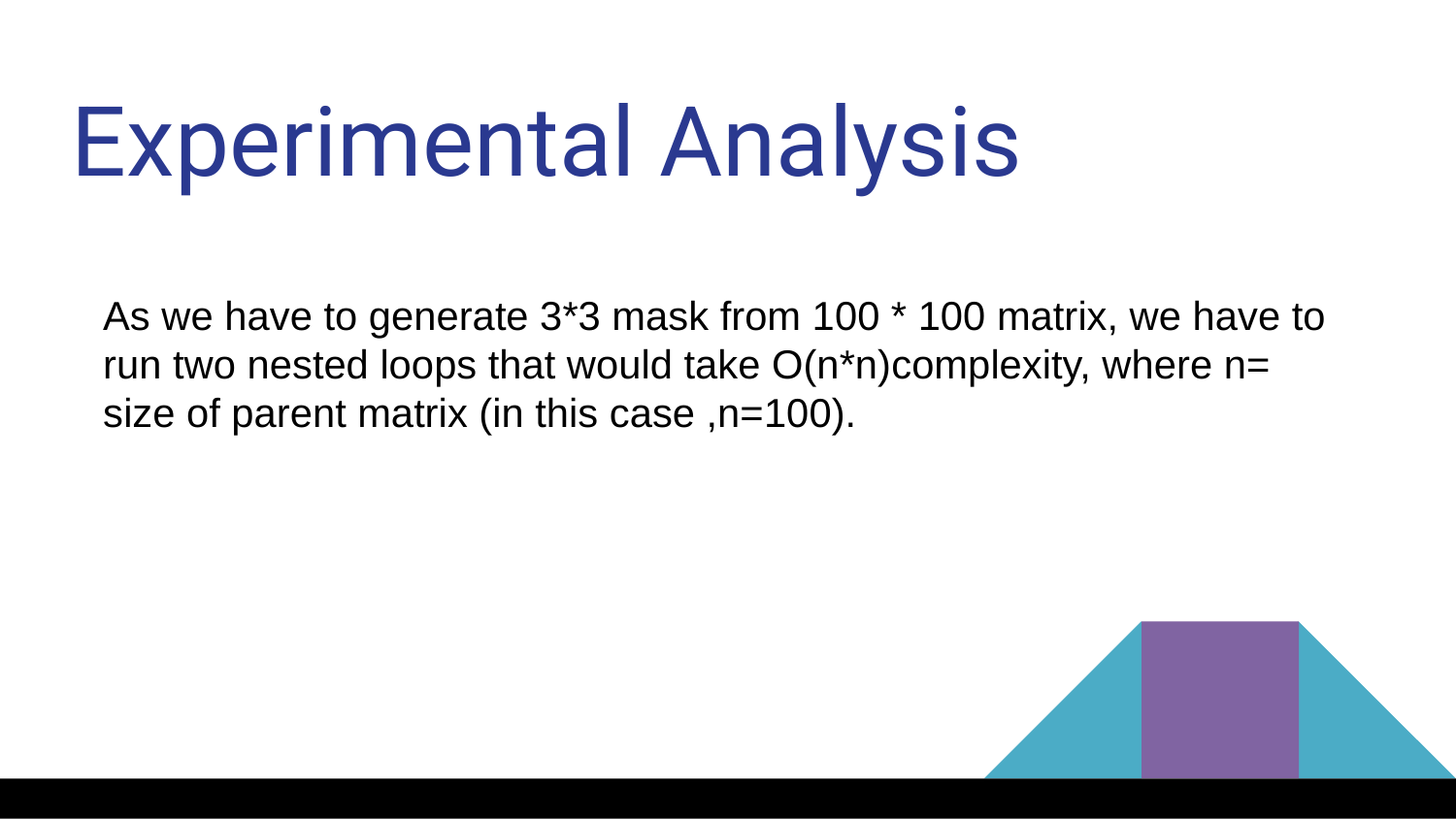

Experimental Analysis
As we have to generate 3*3 mask from 100 * 100 matrix, we have to run two nested loops that would take O(n*n)complexity, where n= size of parent matrix (in this case ,n=100).